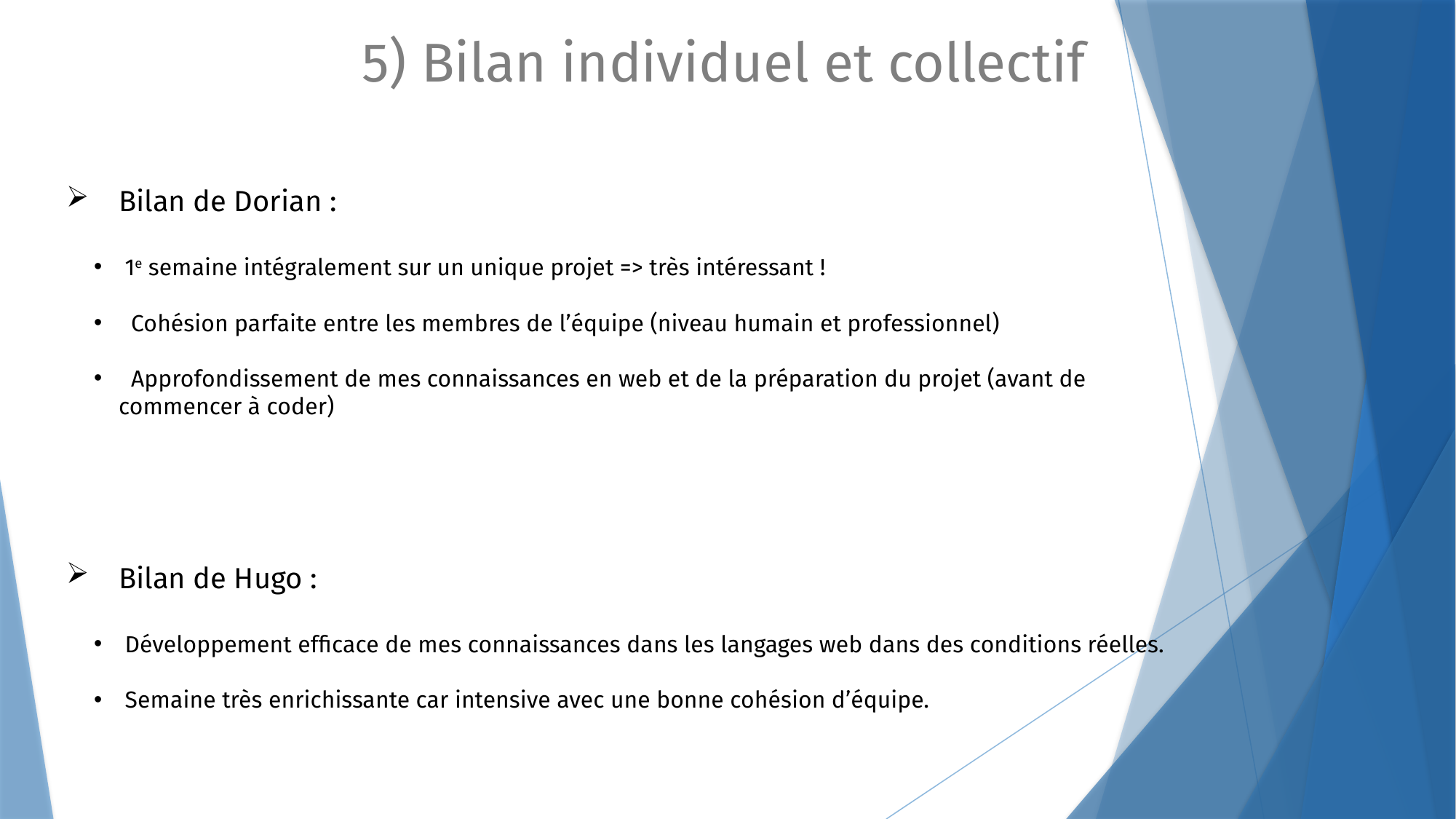

# 5) Bilan individuel et collectif
Bilan de Dorian :

 1e semaine intégralement sur un unique projet => très intéressant !

  Cohésion parfaite entre les membres de l’équipe (niveau humain et professionnel)

  Approfondissement de mes connaissances en web et de la préparation du projet (avant de commencer à coder)

Bilan de Hugo :

 Développement efficace de mes connaissances dans les langages web dans des conditions réelles.

 Semaine très enrichissante car intensive avec une bonne cohésion d’équipe.